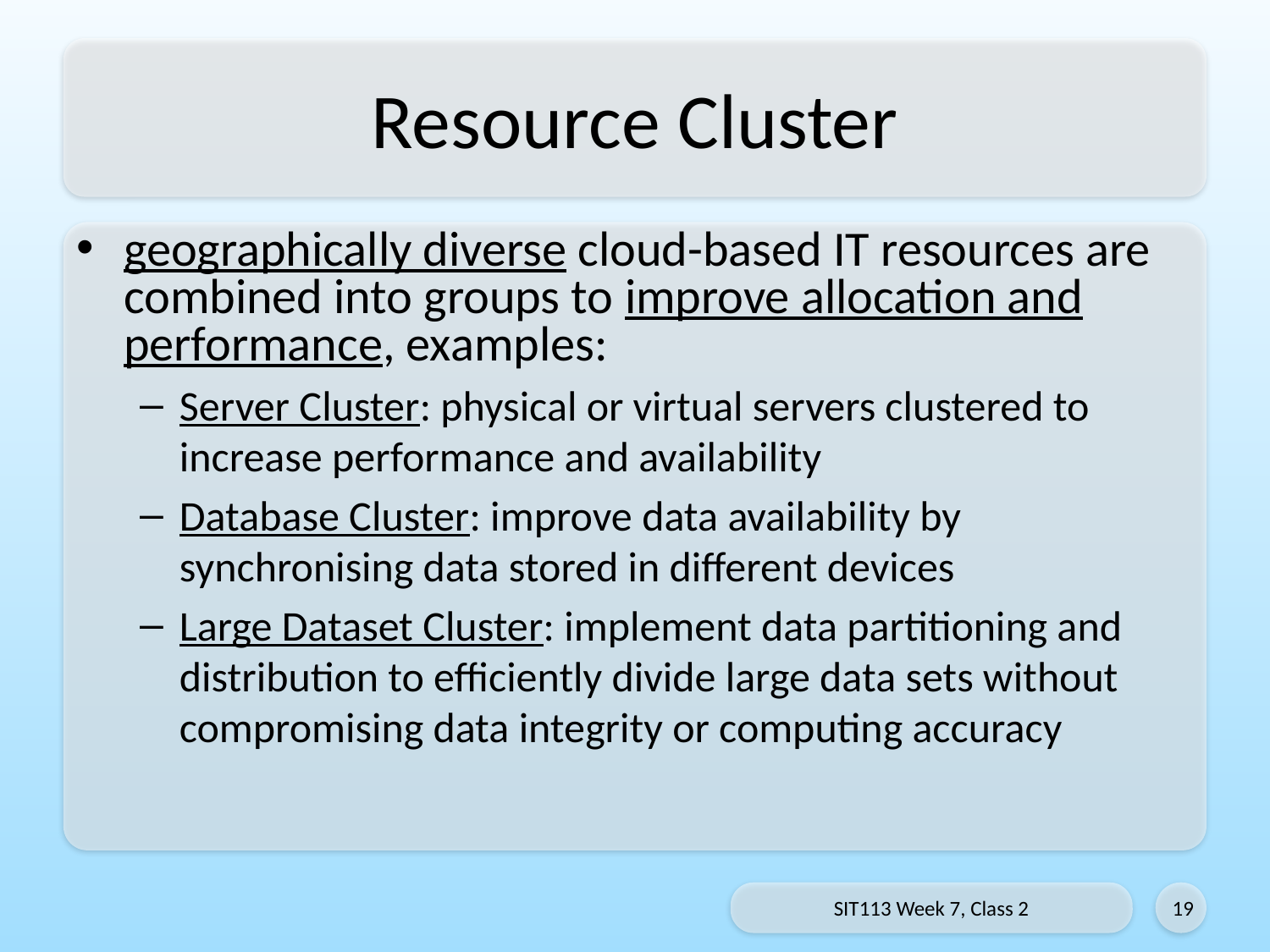

# Resource Cluster
geographically diverse cloud-based IT resources are combined into groups to improve allocation and performance, examples:
Server Cluster: physical or virtual servers clustered to increase performance and availability
Database Cluster: improve data availability by synchronising data stored in different devices
Large Dataset Cluster: implement data partitioning and distribution to efficiently divide large data sets without compromising data integrity or computing accuracy

SIT113 Week 7, Class 2
19